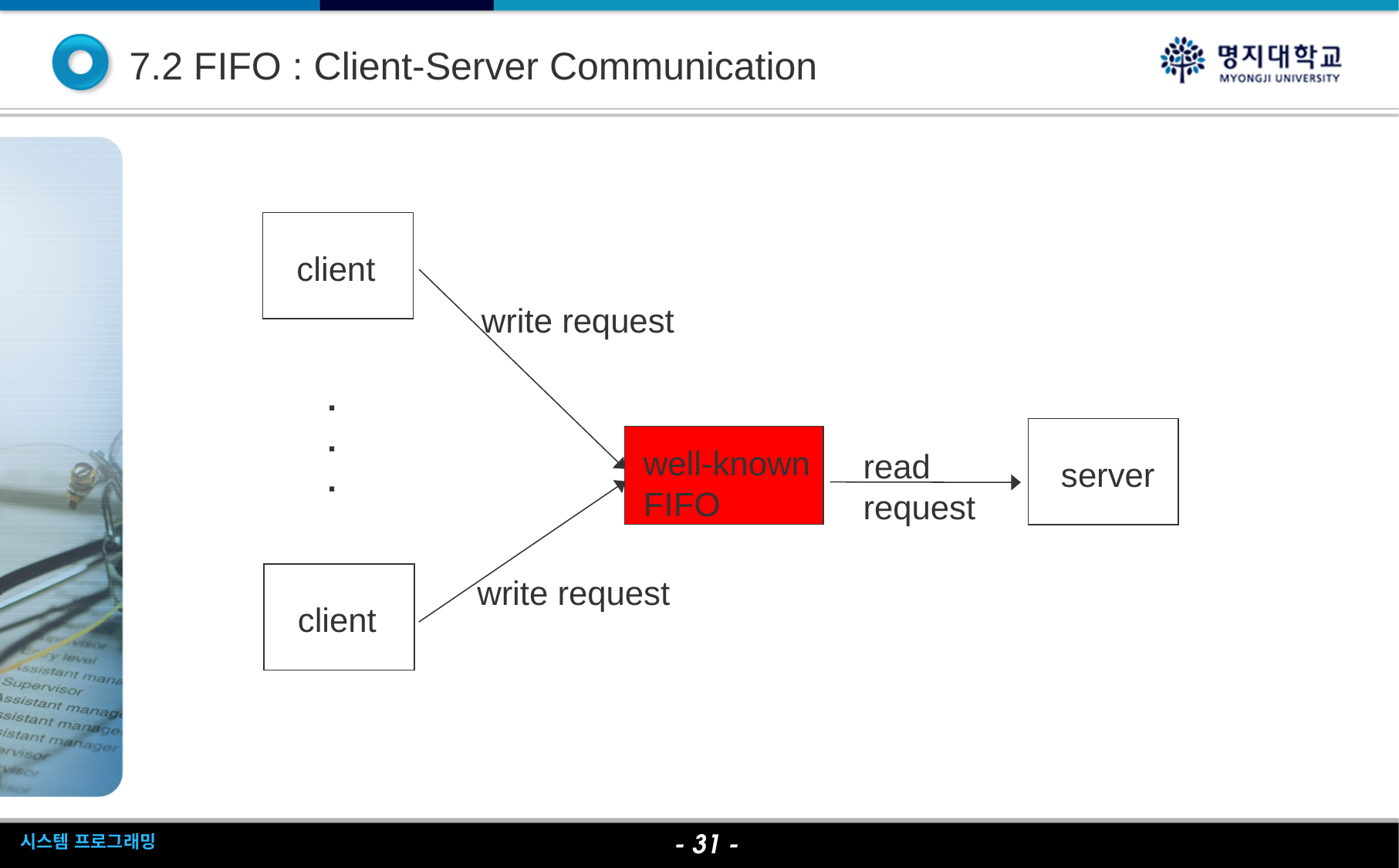

7.2 FIFO : Client-Server Communication

client

write request
.
.
.

well-known
FIFO
read
request
server

write request
client
- 31 -